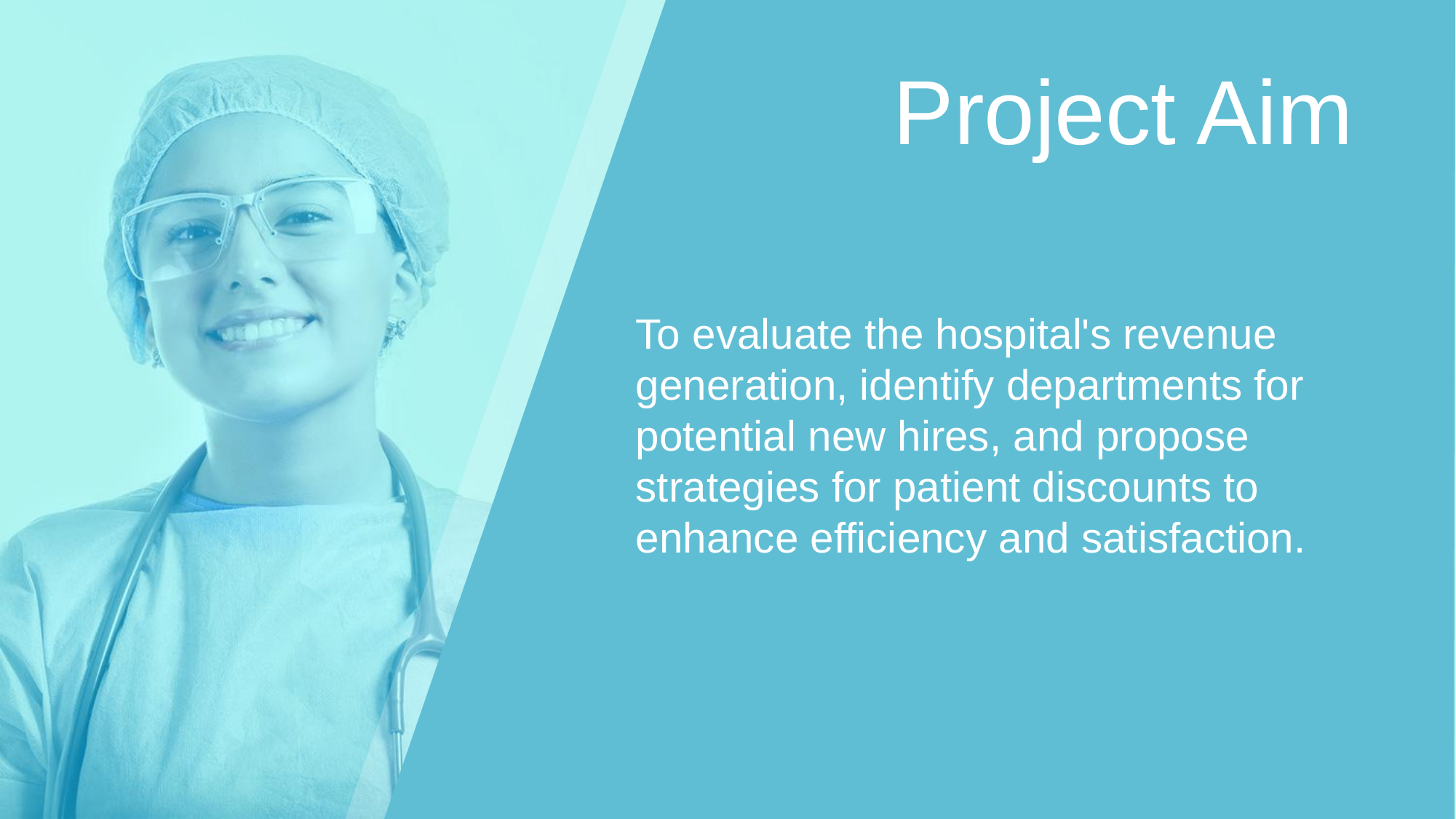

Project Aim
To evaluate the hospital's revenue generation, identify departments for potential new hires, and propose strategies for patient discounts to enhance efficiency and satisfaction.